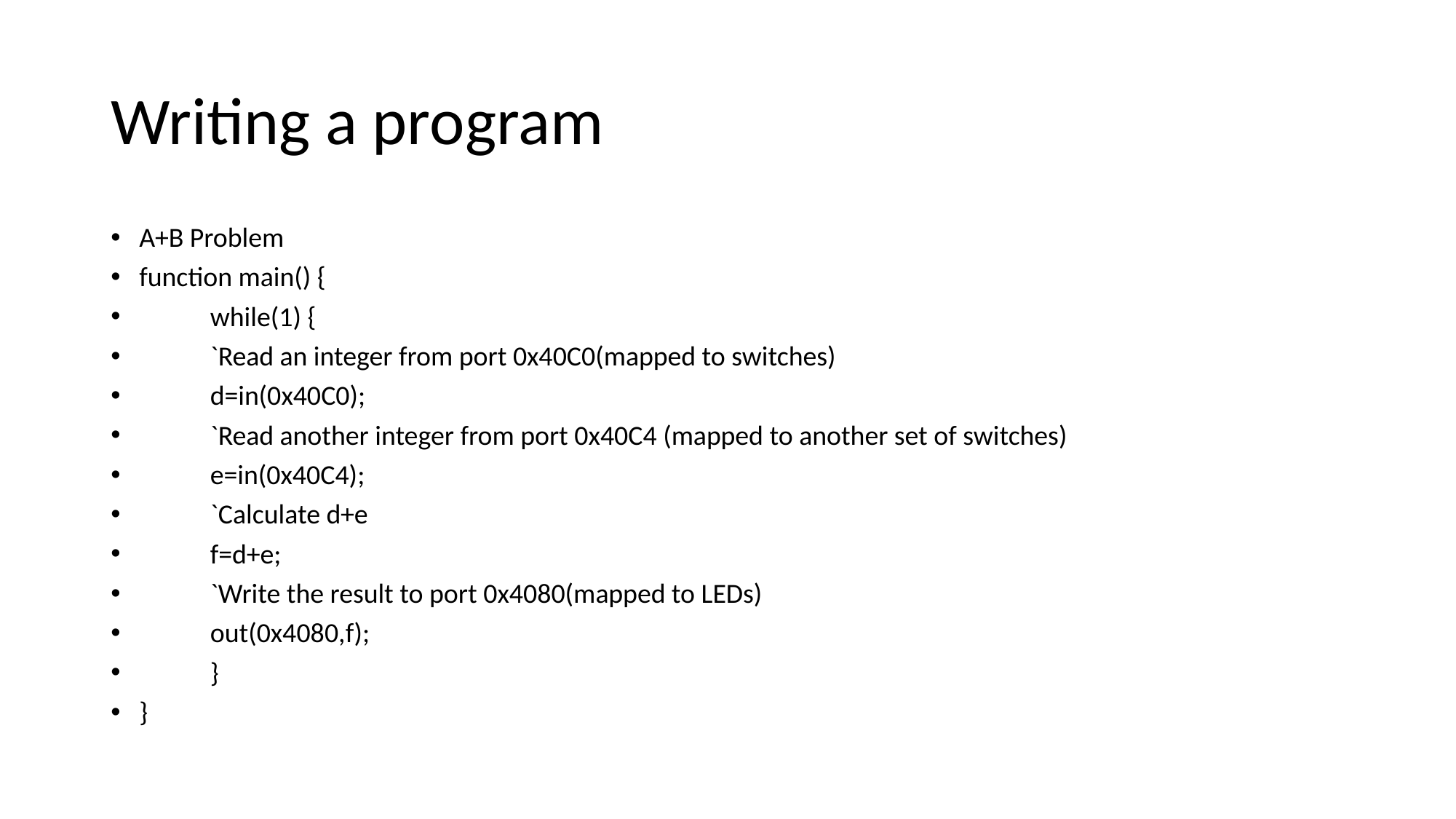

# Writing a program
A+B Problem
function main() {
	while(1) {
		`Read an integer from port 0x40C0(mapped to switches)
		d=in(0x40C0);
		`Read another integer from port 0x40C4 (mapped to another set of switches)
		e=in(0x40C4);
		`Calculate d+e
		f=d+e;
		`Write the result to port 0x4080(mapped to LEDs)
		out(0x4080,f);
	}
}